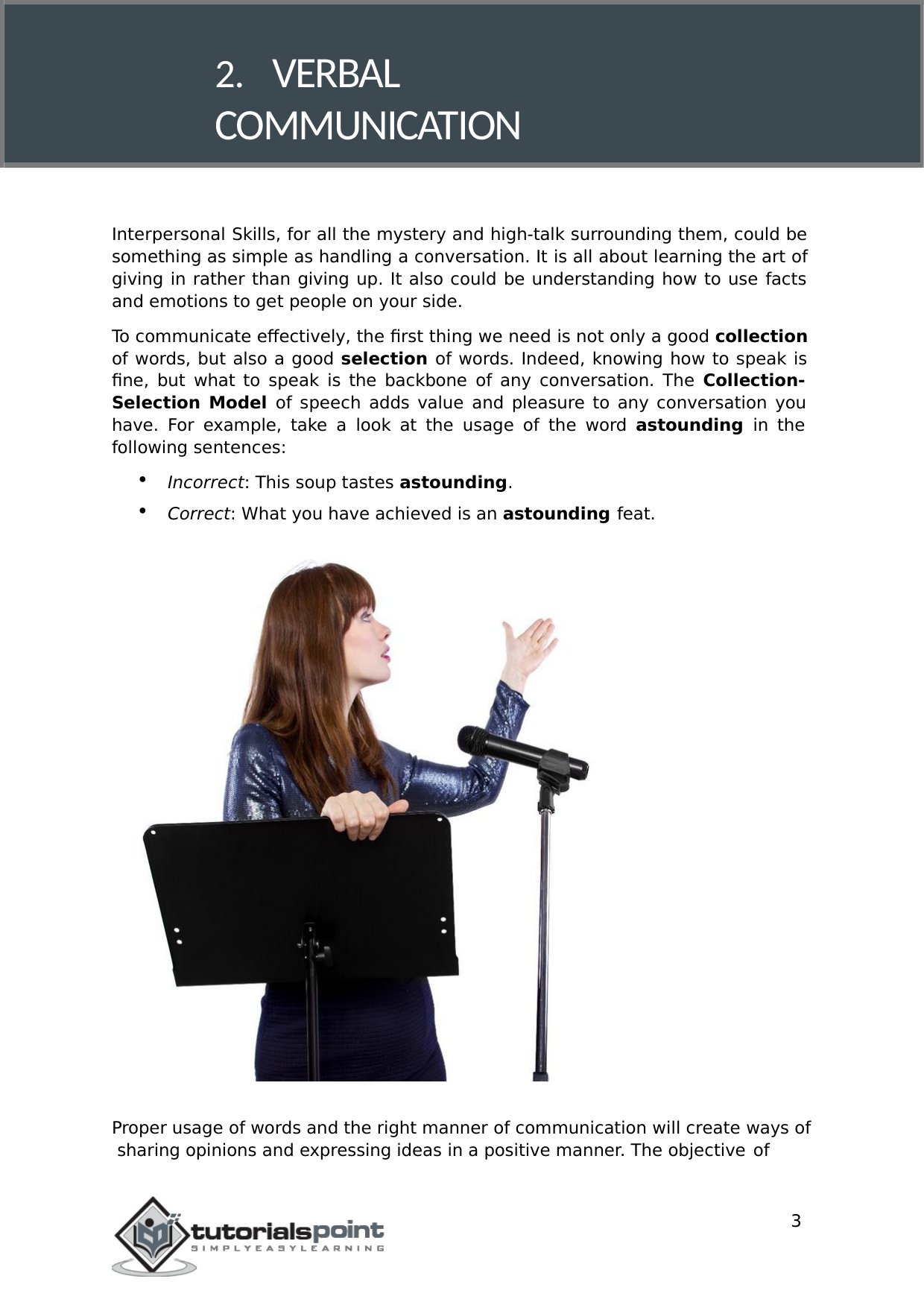

# 2.	VERBAL COMMUNICATION

Interpersonal Skills, for all the mystery and high-talk surrounding them, could be  something as simple as handling a conversation. It is all about learning the art of  giving in rather than giving up. It also could be understanding how to use facts  and emotions to get people on your side.
To communicate effectively, the first thing we need is not only a good collection  of words, but also a good selection of words. Indeed, knowing how to speak is  fine, but what to speak is the backbone of any conversation. The Collection-  Selection Model of speech adds value and pleasure to any conversation you  have. For example, take a look at the usage of the word astounding in the  following sentences:
Incorrect: This soup tastes astounding.
Correct: What you have achieved is an astounding feat.

Proper usage of words and the right manner of communication will create ways of  sharing opinions and expressing ideas in a positive manner. The objective of
3